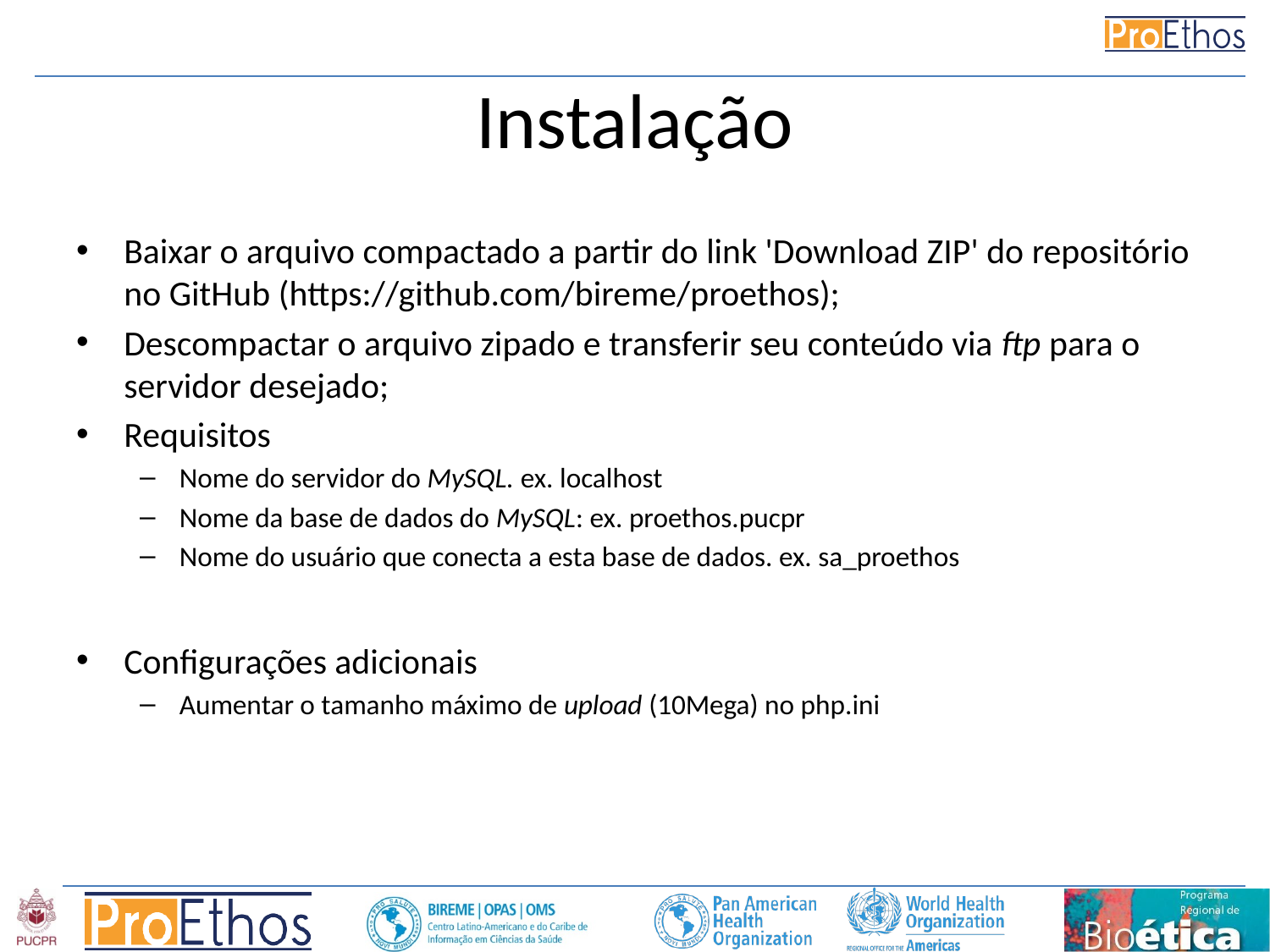

# Instalação
Baixar o arquivo compactado a partir do link 'Download ZIP' do repositório no GitHub (https://github.com/bireme/proethos);
Descompactar o arquivo zipado e transferir seu conteúdo via ftp para o servidor desejado;
Requisitos
Nome do servidor do MySQL. ex. localhost
Nome da base de dados do MySQL: ex. proethos.pucpr
Nome do usuário que conecta a esta base de dados. ex. sa_proethos

Configurações adicionais
Aumentar o tamanho máximo de upload (10Mega) no php.ini